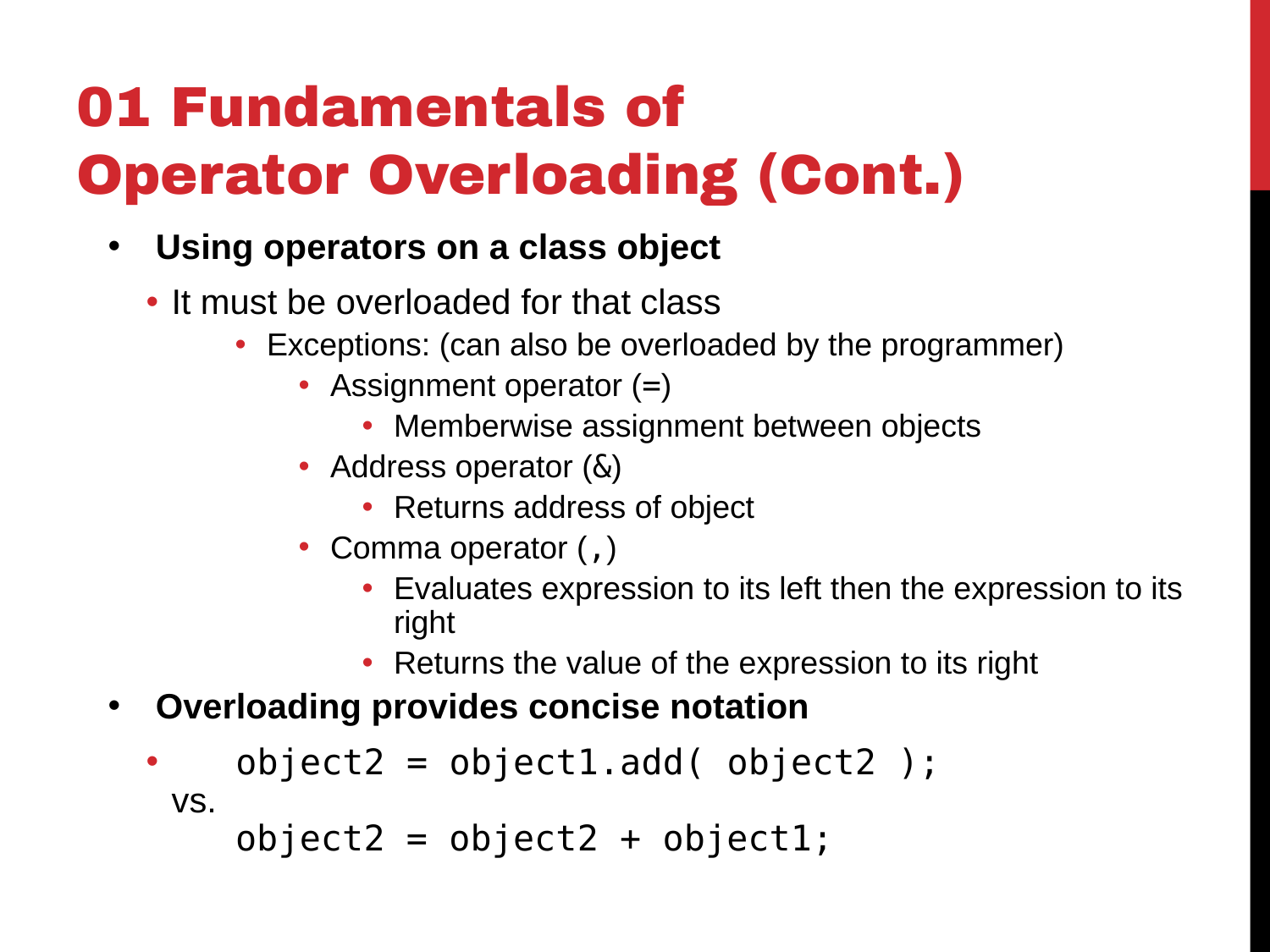

# 01 Fundamentals of Operator Overloading (Cont.)
Using operators on a class object
It must be overloaded for that class
Exceptions: (can also be overloaded by the programmer)
Assignment operator (=)
Memberwise assignment between objects
Address operator (&)
Returns address of object
Comma operator (,)
Evaluates expression to its left then the expression to its right
Returns the value of the expression to its right
Overloading provides concise notation
   object2 = object1.add( object2 );
vs.
   object2 = object2 + object1;